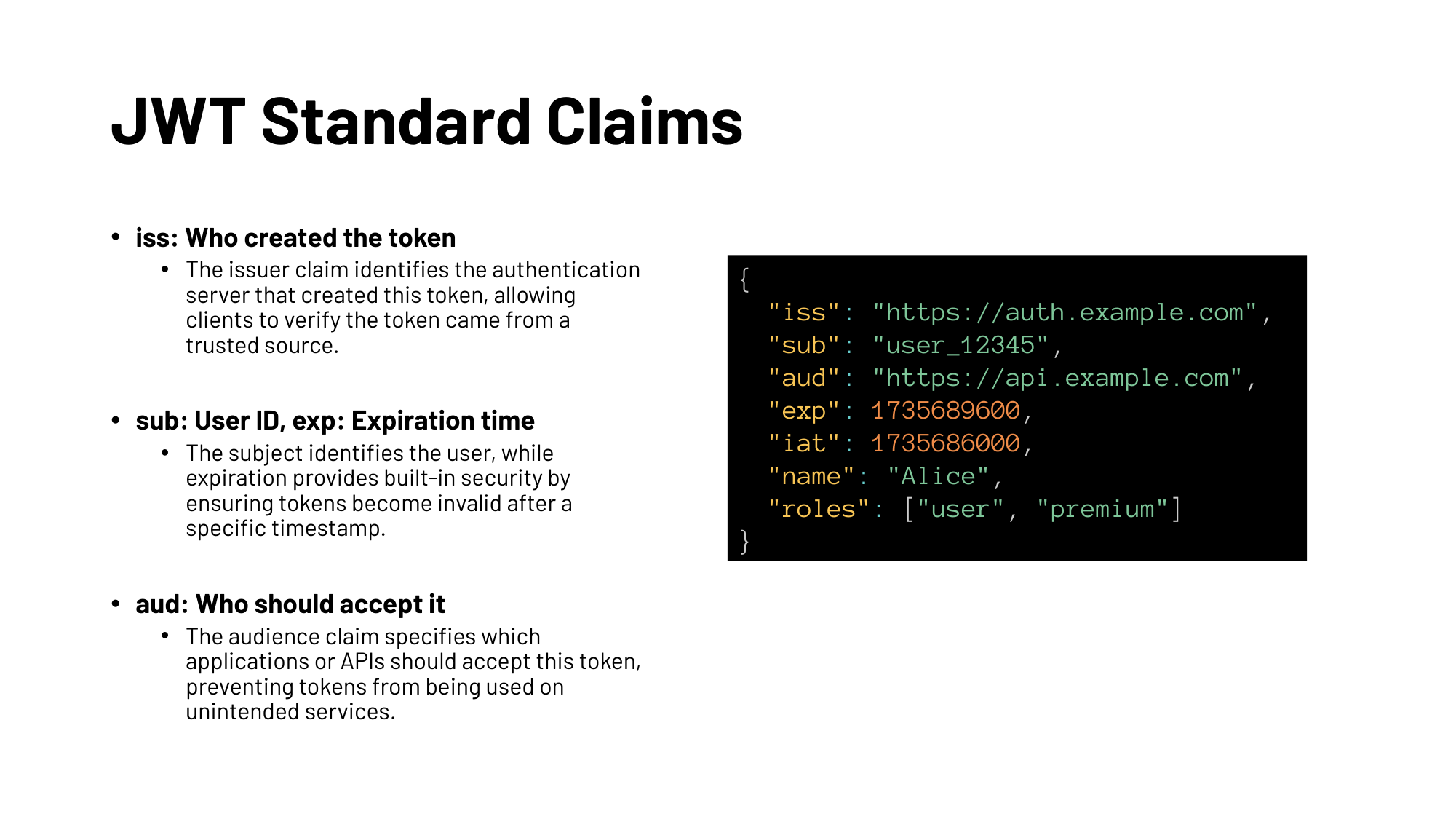

# JWT Standard Claims
iss: Who created the token
The issuer claim identifies the authentication server that created this token, allowing clients to verify the token came from a trusted source.

sub: User ID, exp: Expiration time
The subject identifies the user, while expiration provides built-in security by ensuring tokens become invalid after a specific timestamp.

aud: Who should accept it
The audience claim specifies which applications or APIs should accept this token, preventing tokens from being used on unintended services.

{
  "iss": "https://auth.example.com",
  "sub": "user_12345",
  "aud": "https://api.example.com",
  "exp": 1735689600,
  "iat": 1735686000,
  "name": "Alice",
  "roles": ["user", "premium"]
}